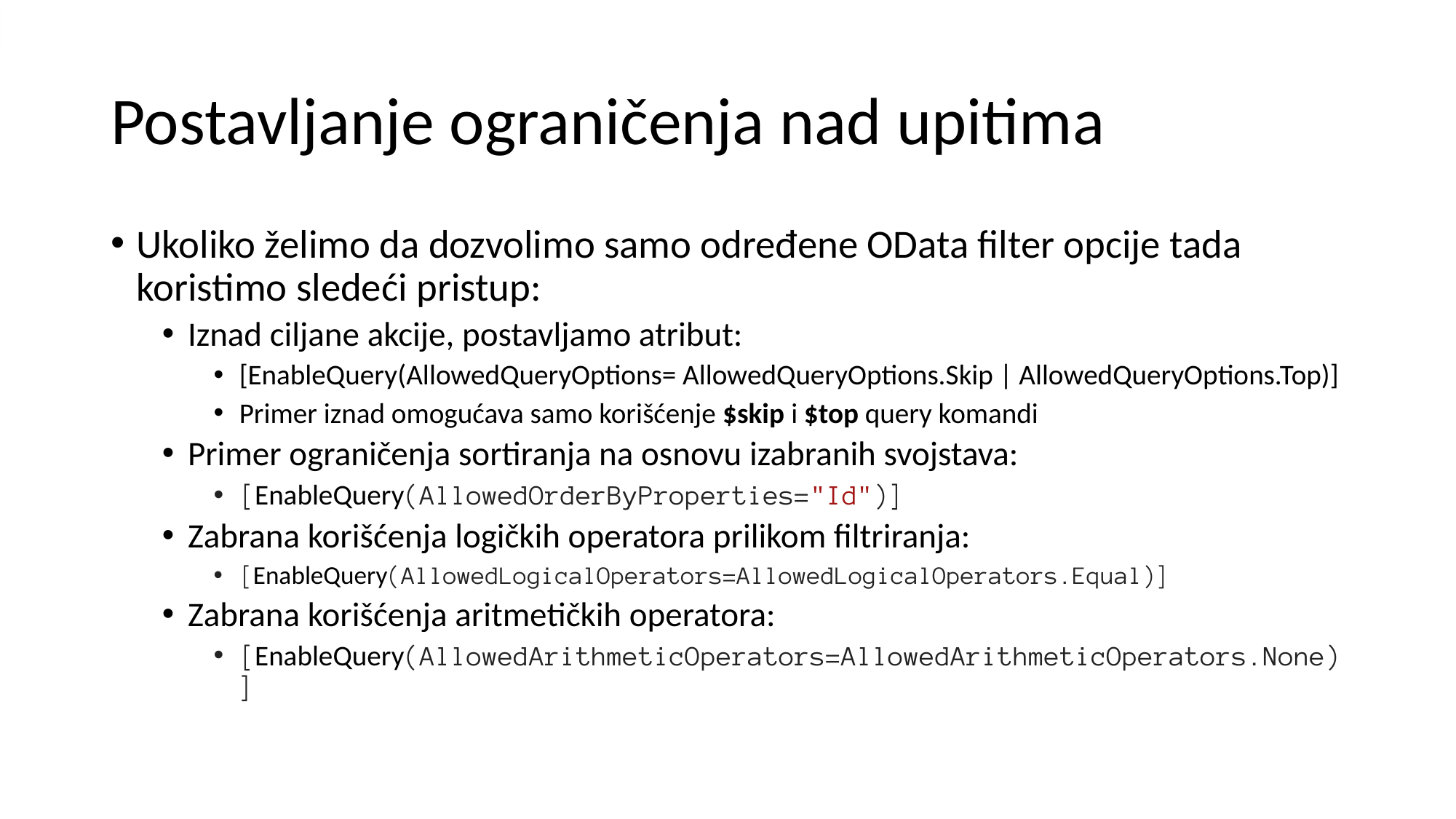

# Postavljanje ograničenja nad upitima
Ukoliko želimo da dozvolimo samo određene OData filter opcije tada koristimo sledeći pristup:
Iznad ciljane akcije, postavljamo atribut:
[EnableQuery(AllowedQueryOptions= AllowedQueryOptions.Skip | AllowedQueryOptions.Top)]
Primer iznad omogućava samo korišćenje $skip i $top query komandi
Primer ograničenja sortiranja na osnovu izabranih svojstava:
[EnableQuery(AllowedOrderByProperties="Id")]
Zabrana korišćenja logičkih operatora prilikom filtriranja:
[EnableQuery(AllowedLogicalOperators=AllowedLogicalOperators.Equal)]
Zabrana korišćenja aritmetičkih operatora:
[EnableQuery(AllowedArithmeticOperators=AllowedArithmeticOperators.None)]